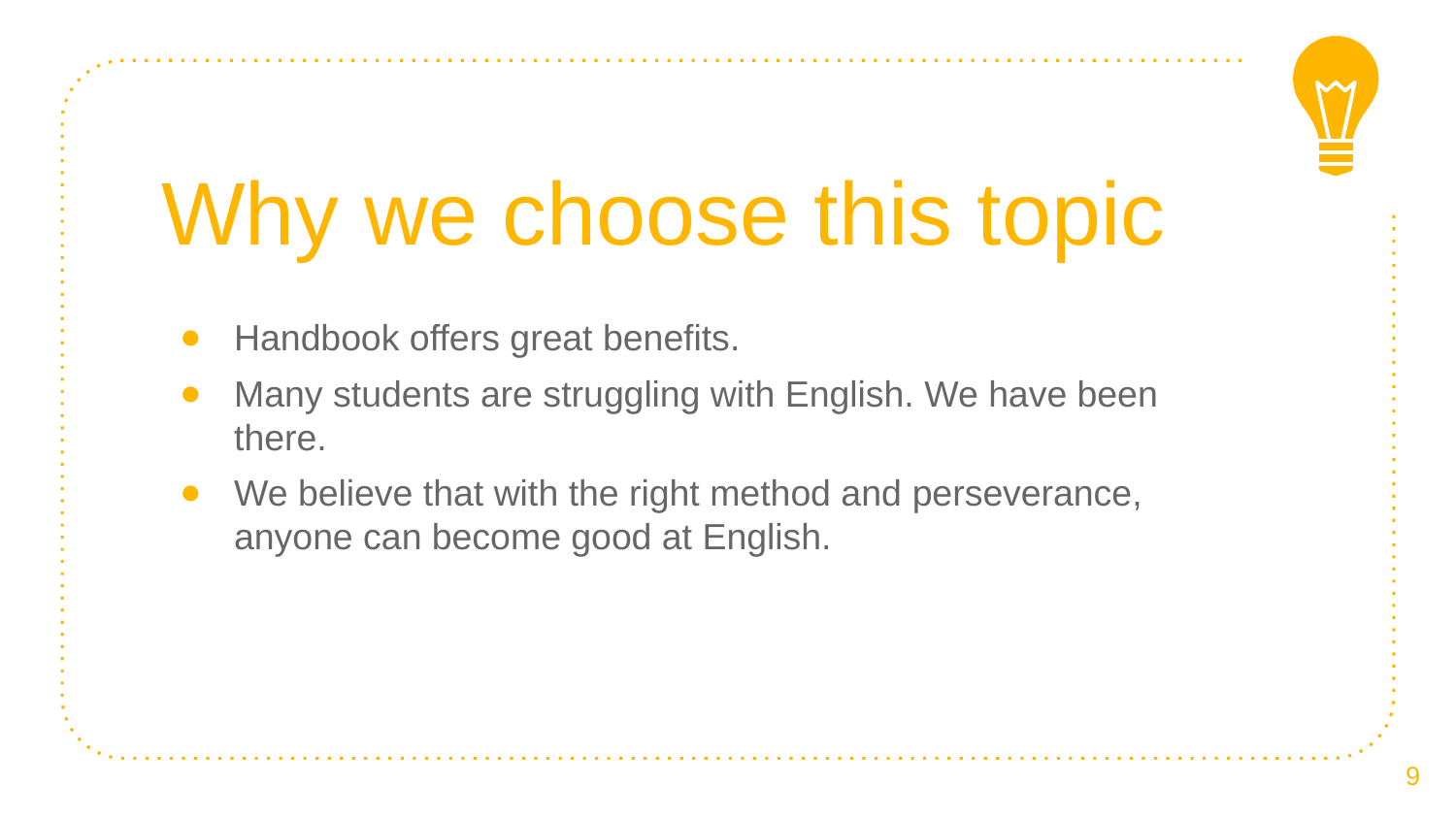

# Why we choose this topic
Handbook offers great benefits.
Many students are struggling with English. We have been there.
We believe that with the right method and perseverance, anyone can become good at English.
9